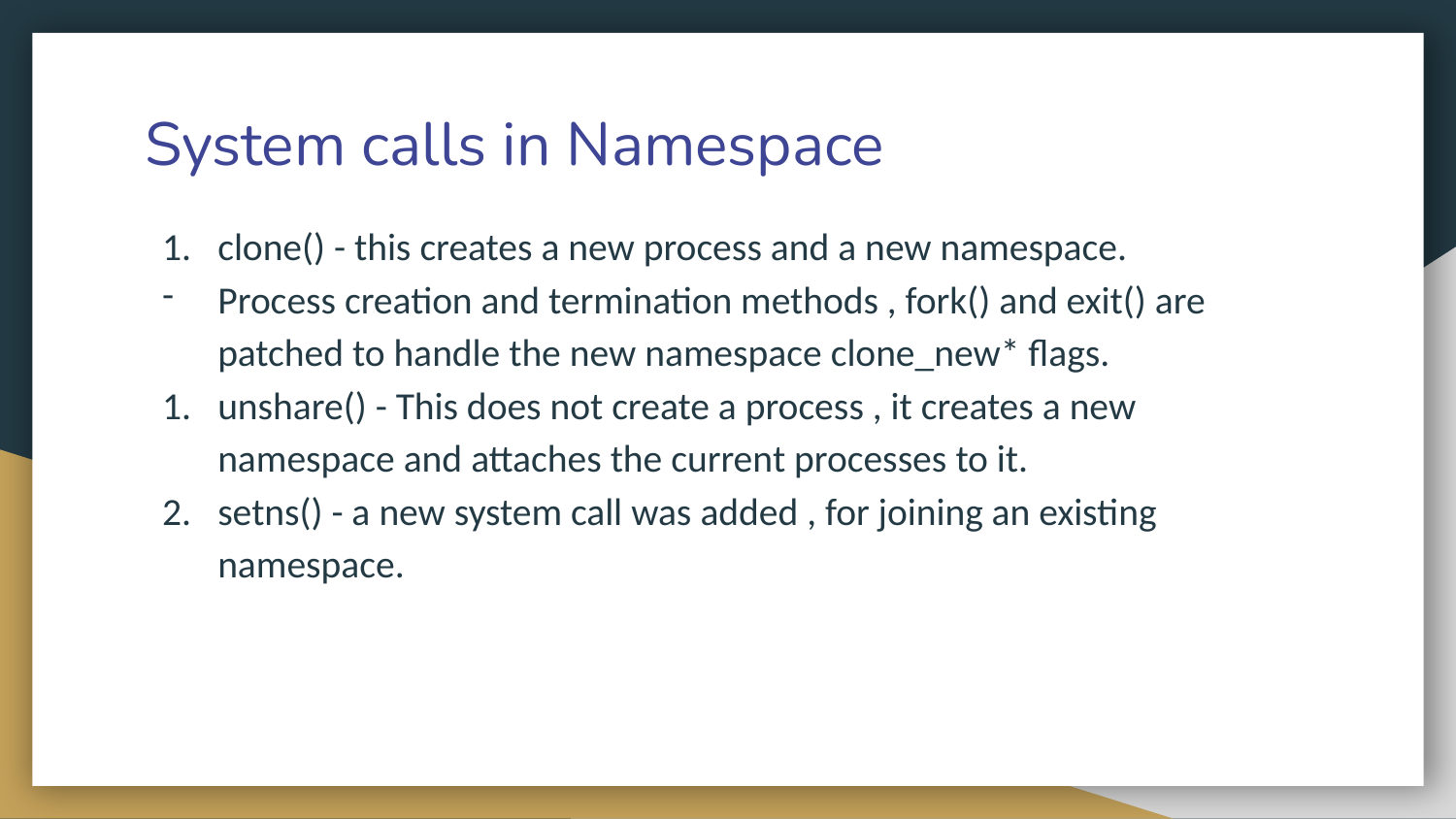

# System calls in Namespace
clone() - this creates a new process and a new namespace.
Process creation and termination methods , fork() and exit() are patched to handle the new namespace clone_new* flags.
unshare() - This does not create a process , it creates a new namespace and attaches the current processes to it.
setns() - a new system call was added , for joining an existing namespace.